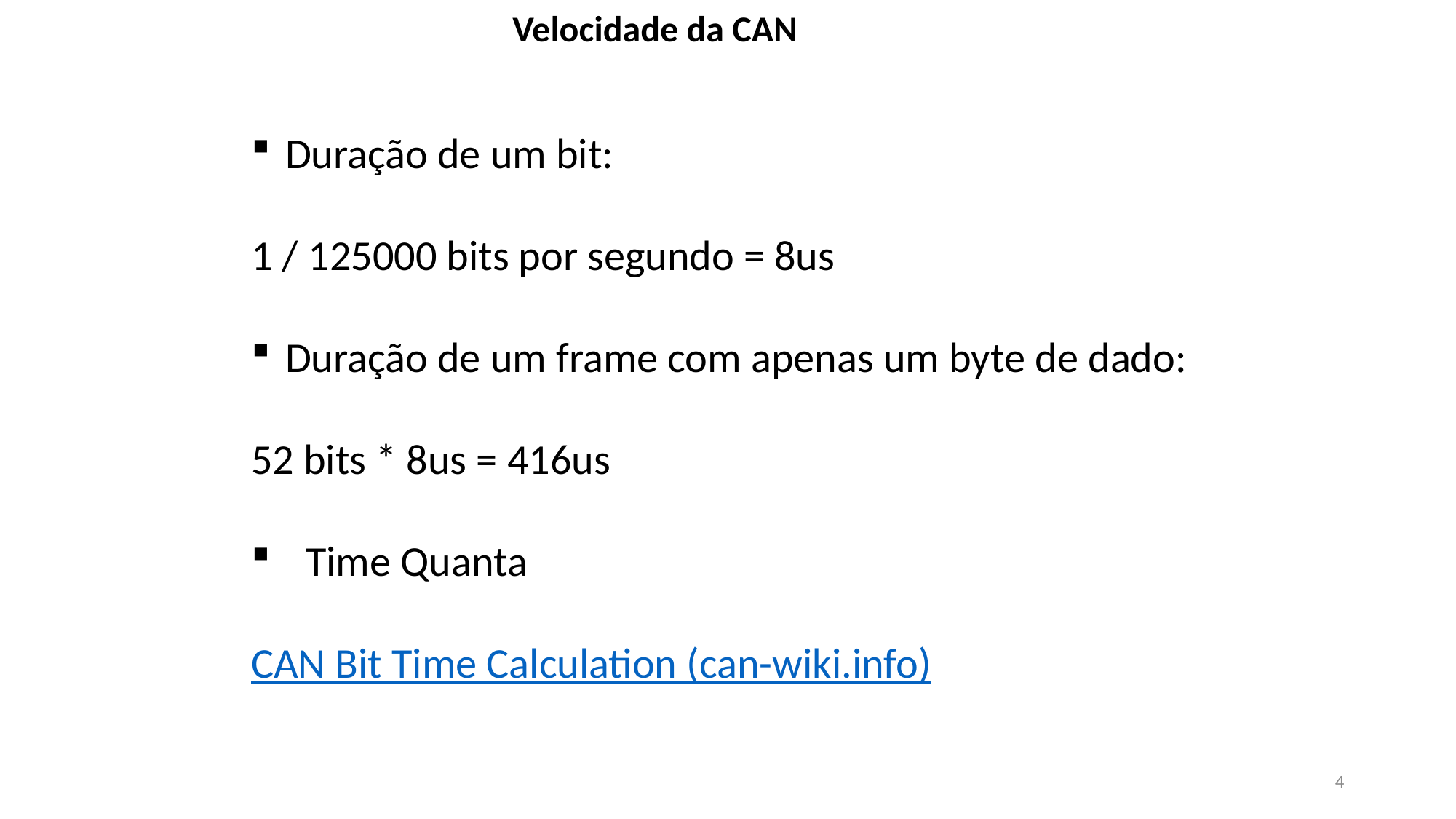

Velocidade da CAN
Duração de um bit:

1 / 125000 bits por segundo = 8us

Duração de um frame com apenas um byte de dado:

52 bits * 8us = 416us

Time Quanta

CAN Bit Time Calculation (can-wiki.info)
4